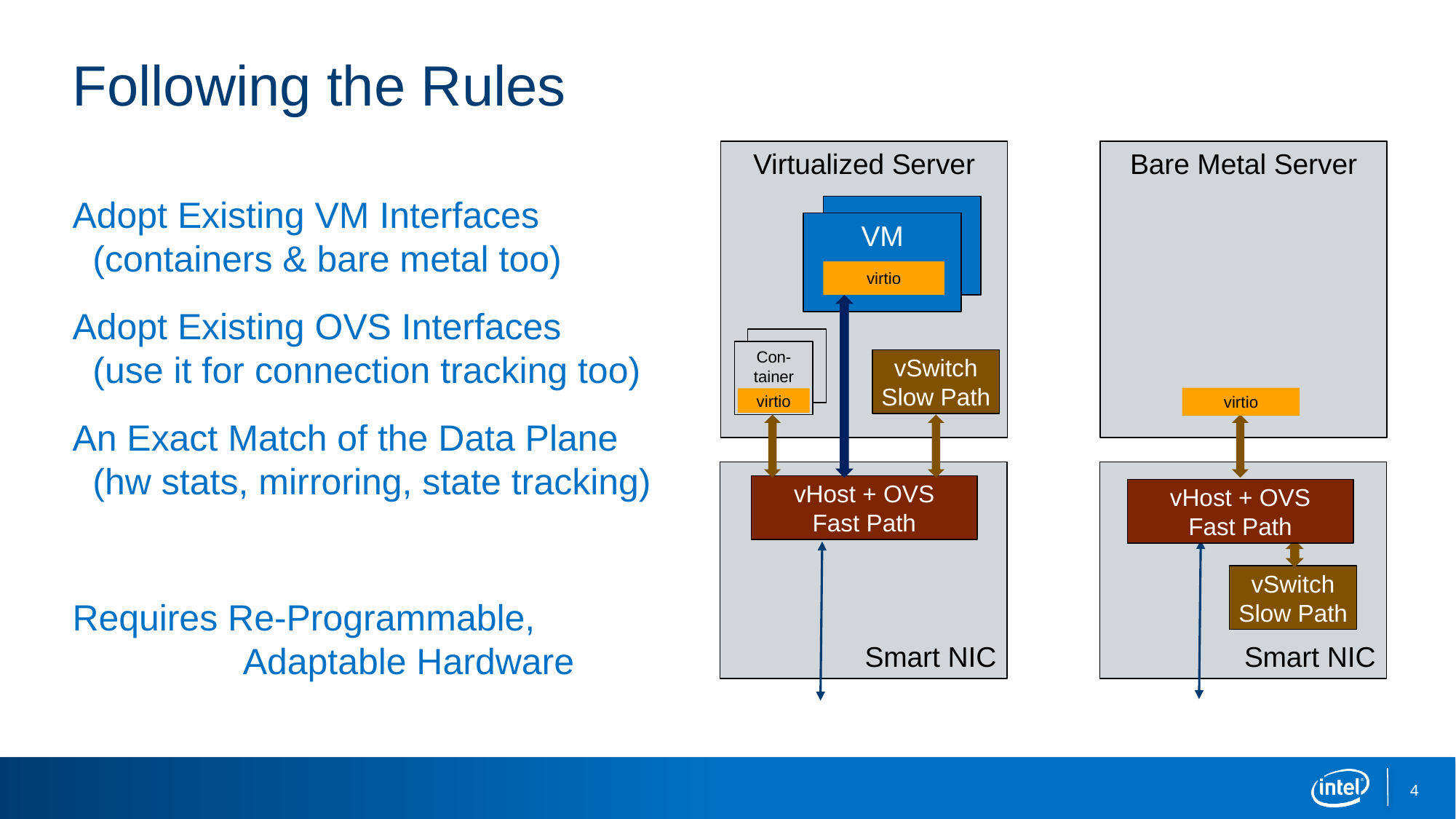

# Following the Rules
Virtualized Server

VM
virtio

Con-
tainer

vSwitch
Slow Path
virtio

Smart NIC
vHost + OVS
Fast Path
Bare Metal Server
virtio

Smart NIC
vHost + OVS
Fast Path

vSwitch
Slow Path
Adopt Existing VM Interfaces
  (containers & bare metal too)
Adopt Existing OVS Interfaces
  (use it for connection tracking too)
An Exact Match of the Data Plane
  (hw stats, mirroring, state tracking)

Requires Re-Programmable,
                 Adaptable Hardware

4